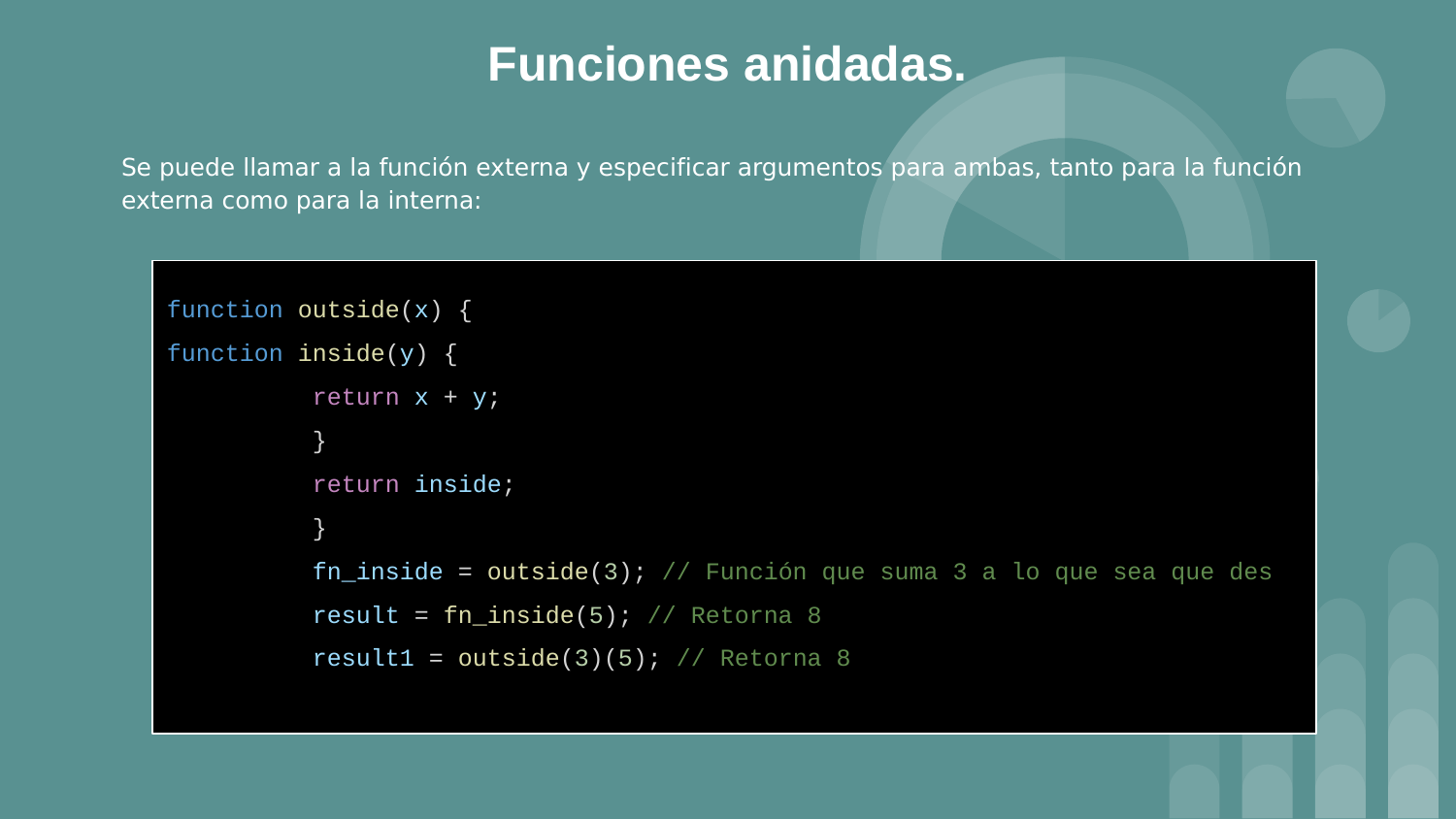

# Funciones anidadas.
Se puede llamar a la función externa y especificar argumentos para ambas, tanto para la función externa como para la interna:

function outside(x) {
function inside(y) {
return x + y;
}
return inside;
}
fn_inside = outside(3); // Función que suma 3 a lo que sea que des
result = fn_inside(5); // Retorna 8
result1 = outside(3)(5); // Retorna 8